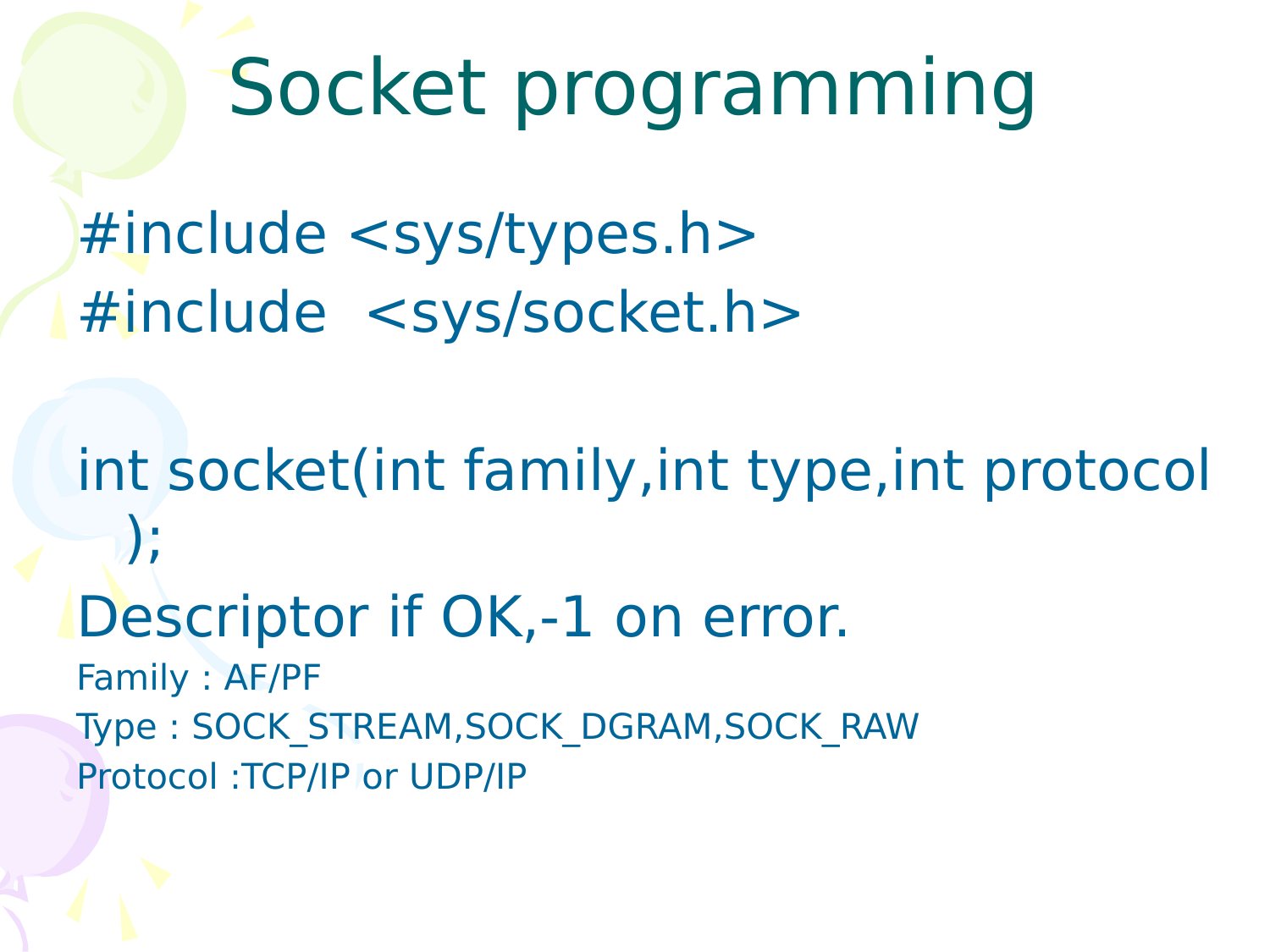

# Socket programming
#include <sys/types.h>
#include  <sys/socket.h>

int socket(int family,int type,int protocol );
Descriptor if OK,-1 on error.
Family : AF/PF
Type : SOCK_STREAM,SOCK_DGRAM,SOCK_RAW
Protocol :TCP/IP or UDP/IP